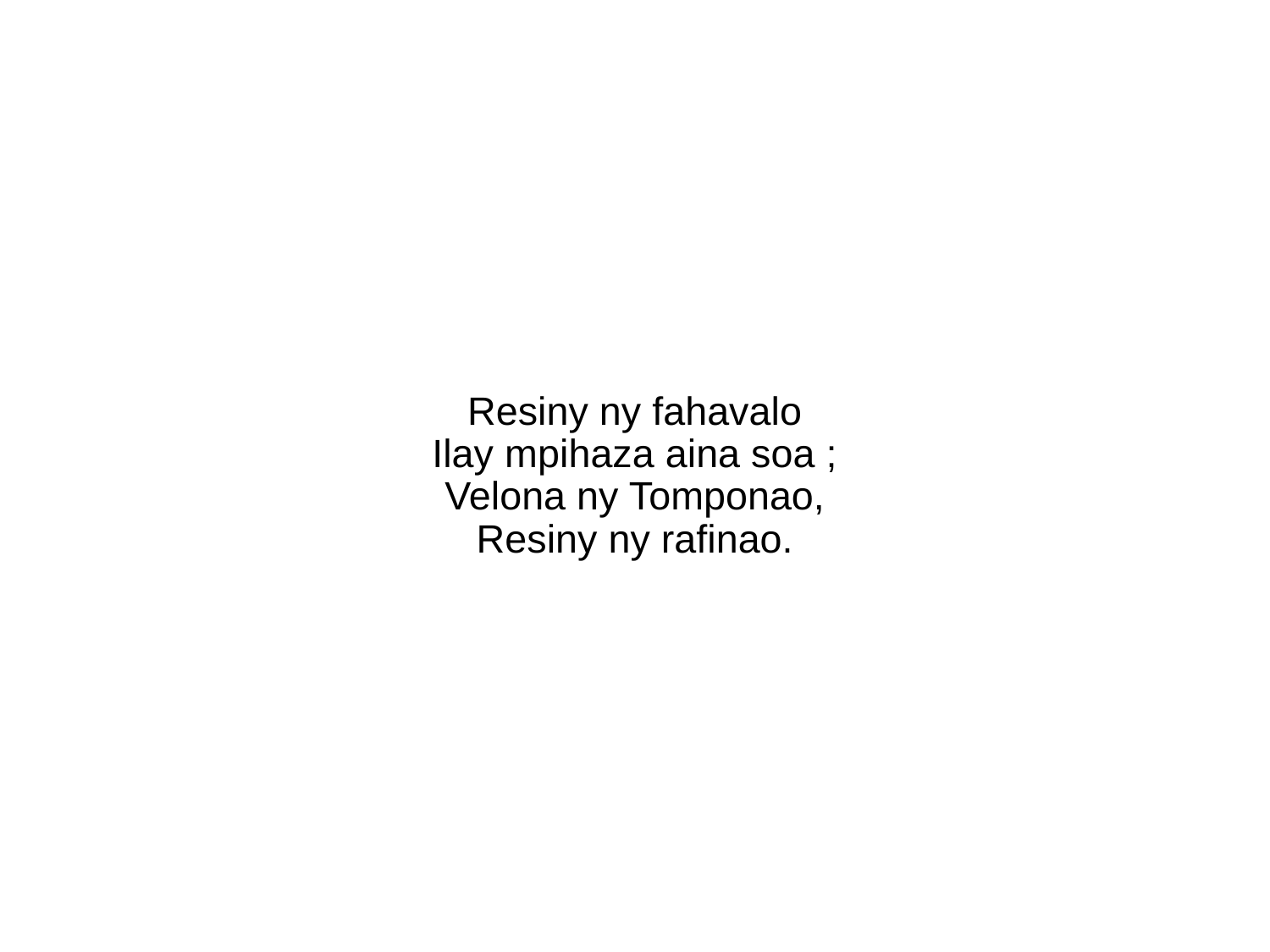

Resiny ny fahavalo
Ilay mpihaza aina soa ;
Velona ny Tomponao,
Resiny ny rafinao.